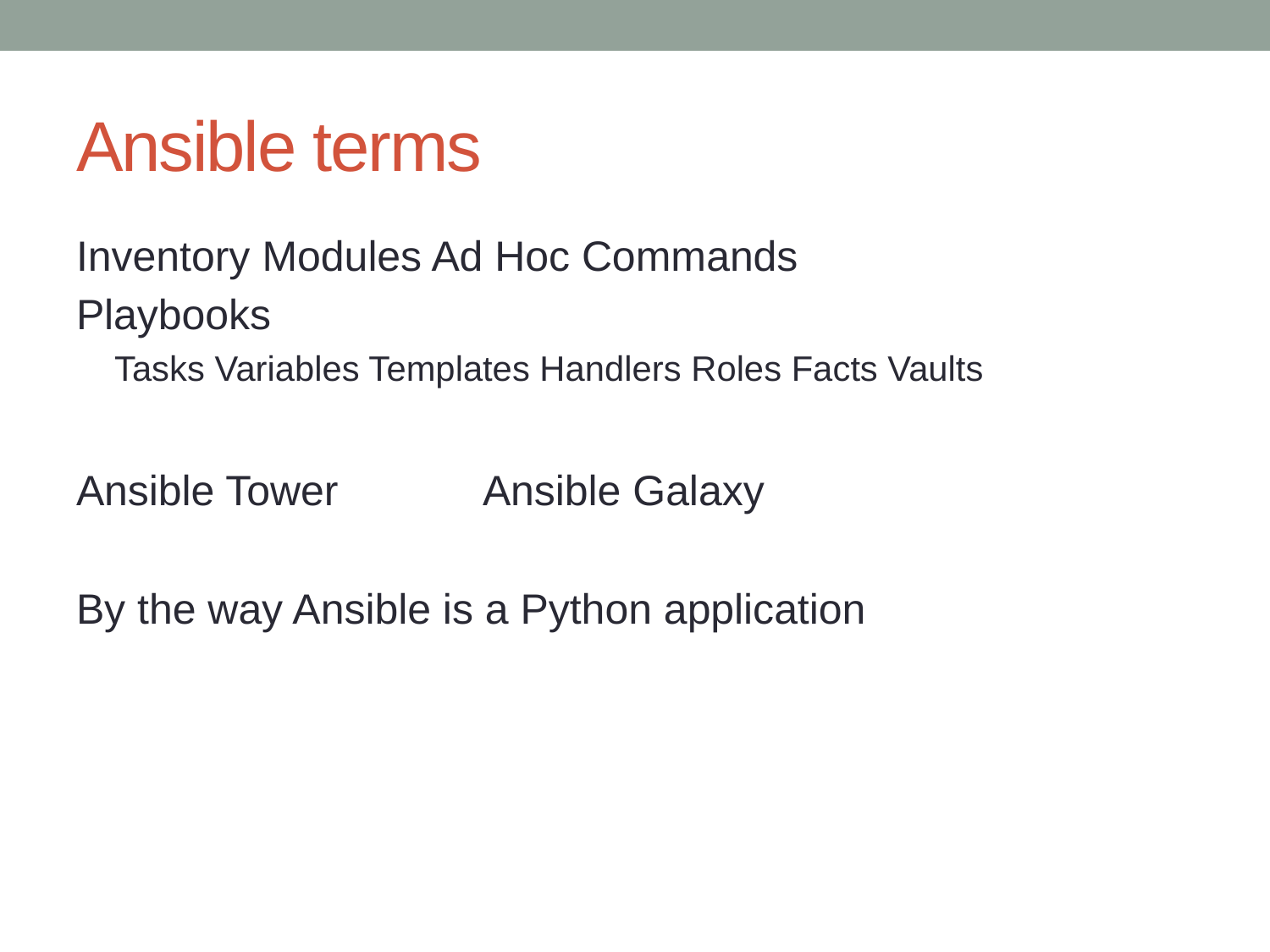

# Ansible terms
Inventory Modules Ad Hoc Commands
Playbooks
Tasks Variables Templates Handlers Roles Facts Vaults

Ansible Tower   	Ansible Galaxy

By the way Ansible is a Python application